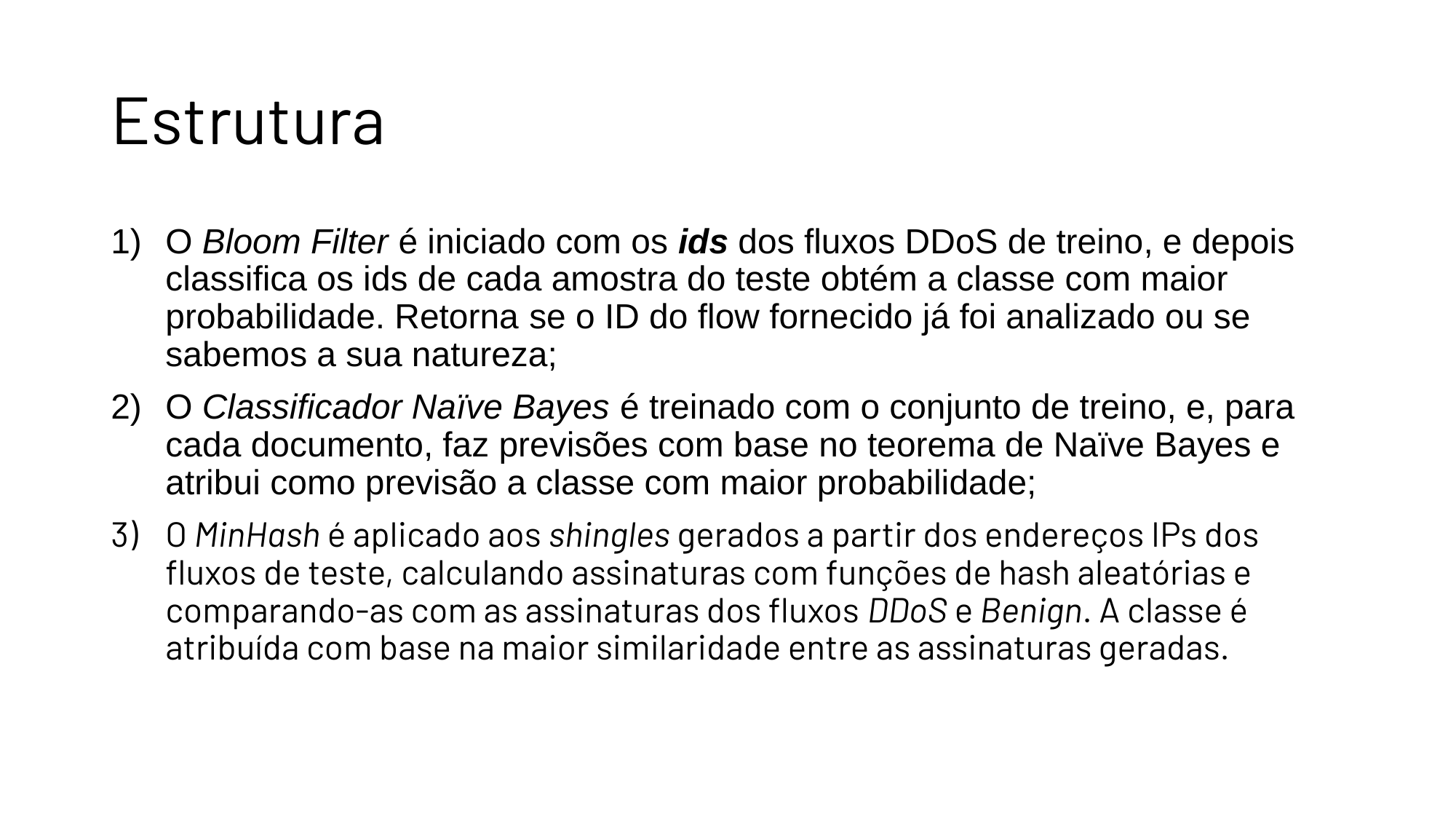

# Estrutura
O Bloom Filter é iniciado com os ids dos fluxos DDoS de treino, e depois classifica os ids de cada amostra do teste obtém a classe com maior probabilidade. Retorna se o ID do flow fornecido já foi analizado ou se sabemos a sua natureza;
O Classificador Naïve Bayes é treinado com o conjunto de treino, e, para cada documento, faz previsões com base no teorema de Naïve Bayes e atribui como previsão a classe com maior probabilidade;
O MinHash é aplicado aos shingles gerados a partir dos endereços IPs dos fluxos de teste, calculando assinaturas com funções de hash aleatórias e comparando-as com as assinaturas dos fluxos DDoS e Benign. A classe é atribuída com base na maior similaridade entre as assinaturas geradas.